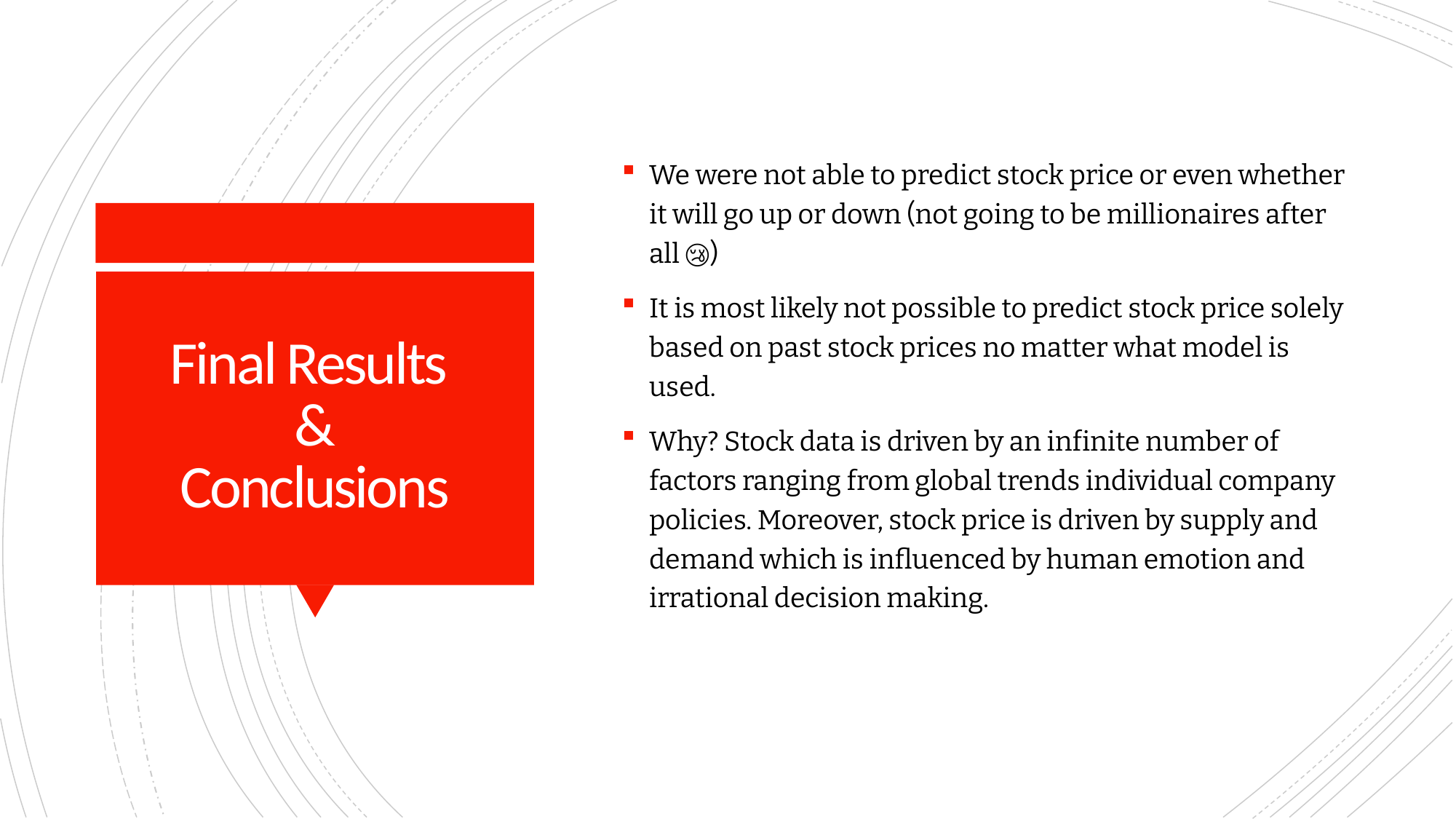

We were not able to predict stock price or even whether it will go up or down (not going to be millionaires after all 😢)
It is most likely not possible to predict stock price solely based on past stock prices no matter what model is used.
Why? Stock data is driven by an infinite number of factors ranging from global trends individual company policies. Moreover, stock price is driven by supply and demand which is influenced by human emotion and irrational decision making.

# Final Results & Conclusions